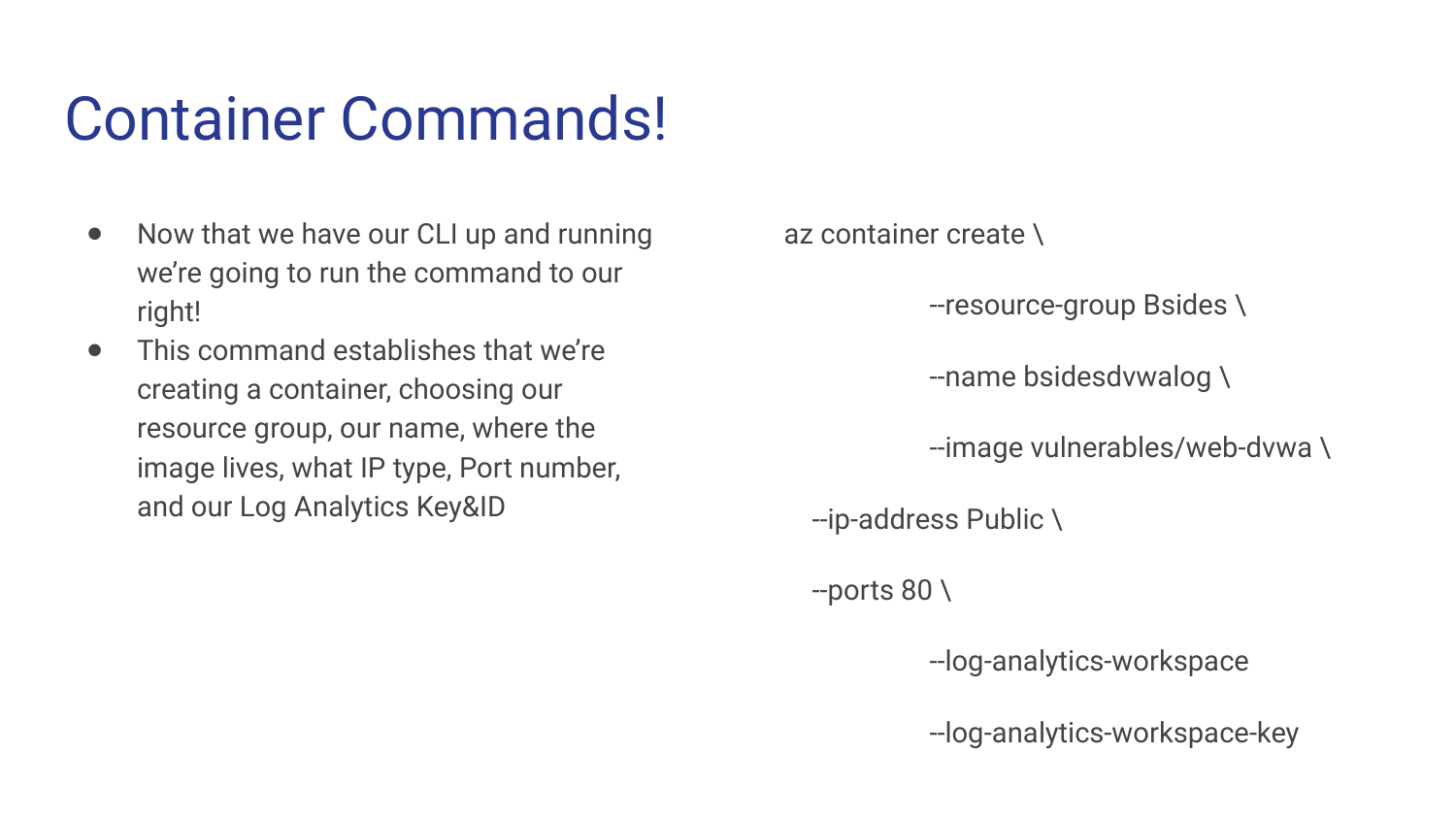

# Container Commands!
Now that we have our CLI up and running we’re going to run the command to our right!
This command establishes that we’re creating a container, choosing our resource group, our name, where the image lives, what IP type, Port number, and our Log Analytics Key&ID
az container create \
	--resource-group Bsides \
	--name bsidesdvwalog \
	--image vulnerables/web-dvwa \
    --ip-address Public \
    --ports 80 \
	--log-analytics-workspace
	--log-analytics-workspace-key